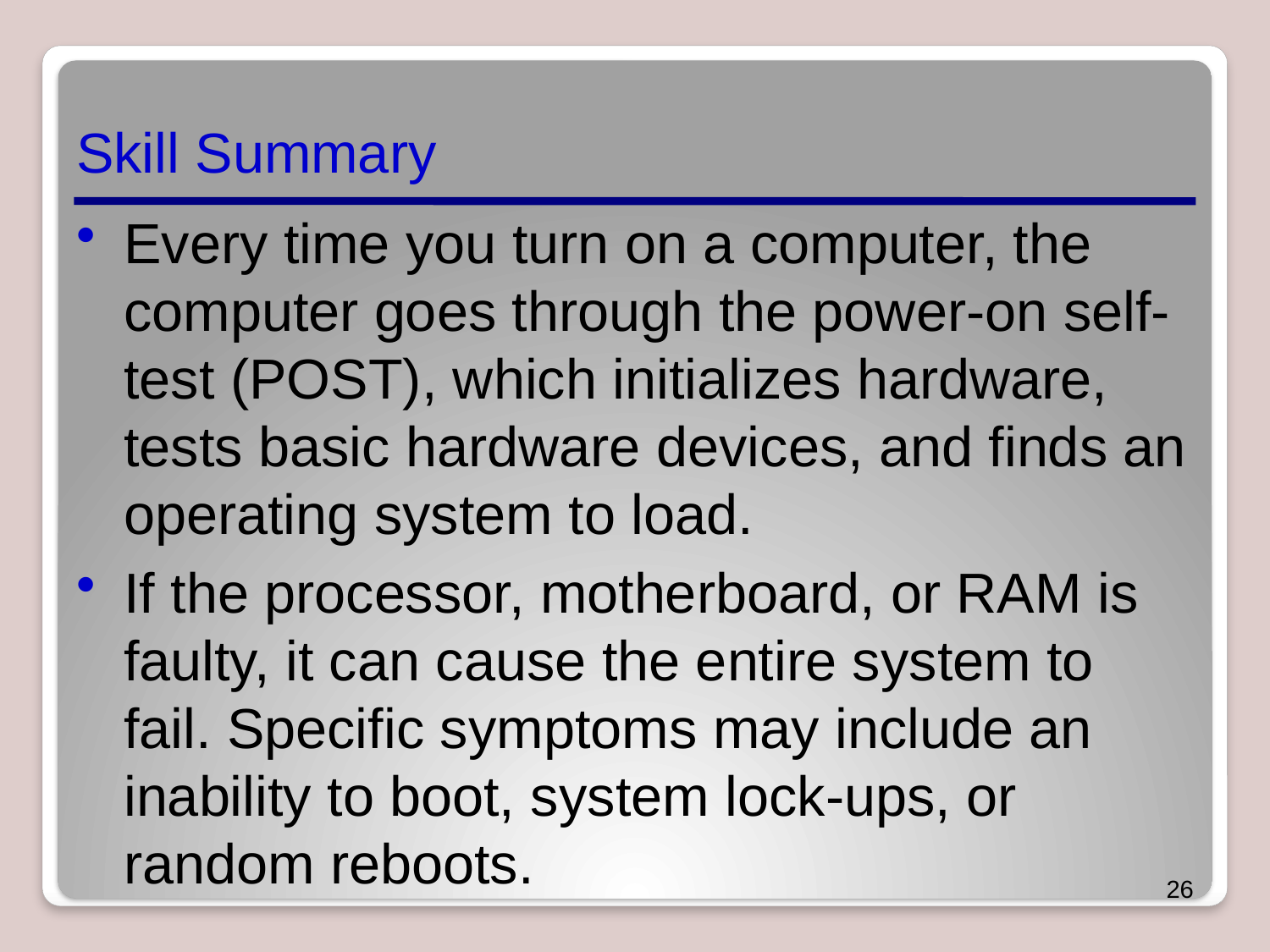

# Skill Summary
Every time you turn on a computer, the computer goes through the power-on self-test (POST), which initializes hardware, tests basic hardware devices, and finds an operating system to load.
If the processor, motherboard, or RAM is faulty, it can cause the entire system to fail. Specific symptoms may include an inability to boot, system lock-ups, or random reboots.

26